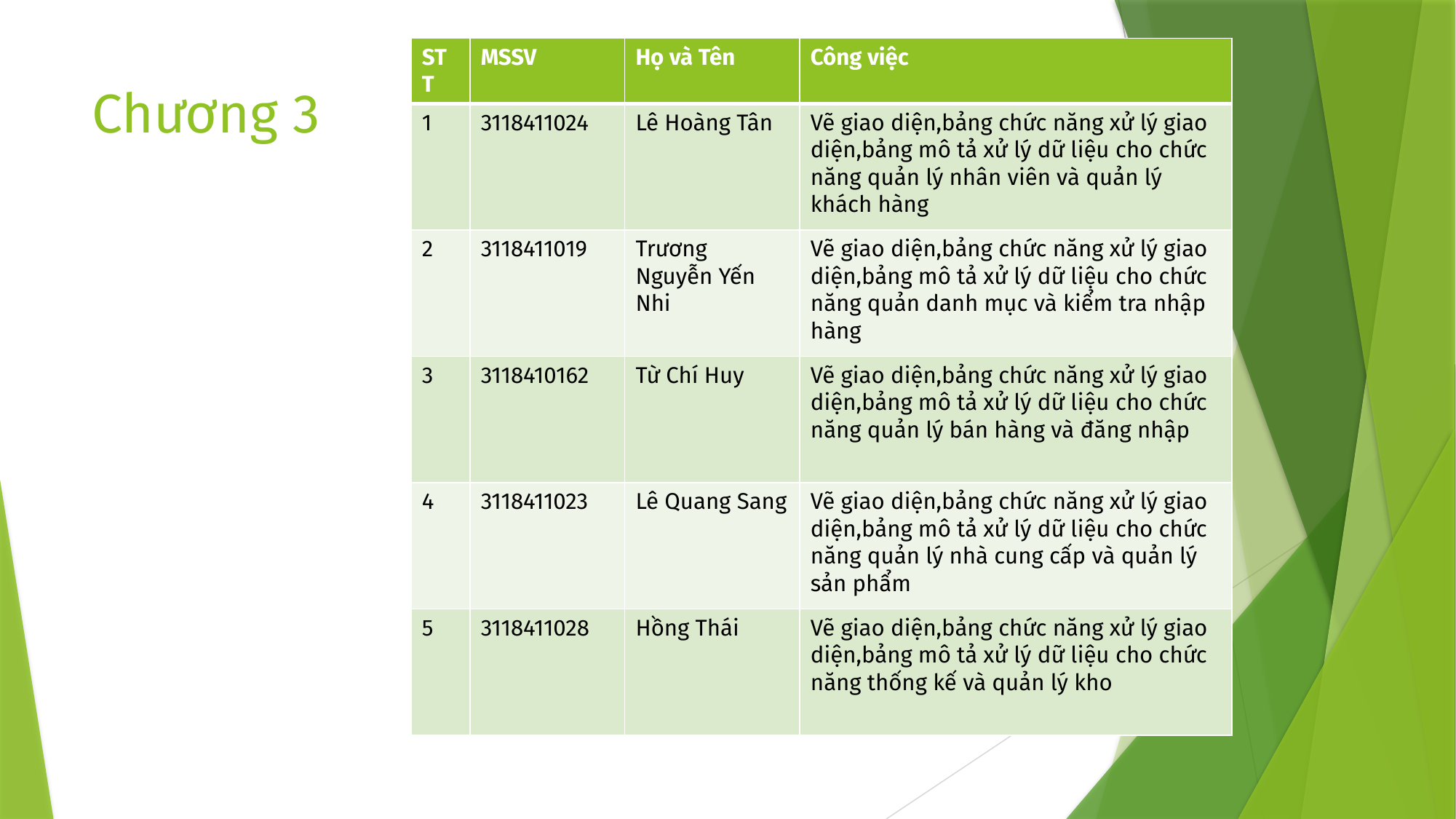

| STT | MSSV | Họ và Tên | Công việc |
| --- | --- | --- | --- |
| 1 | 3118411024 | Lê Hoàng Tân | Vẽ giao diện,bảng chức năng xử lý giao diện,bảng mô tả xử lý dữ liệu cho chức năng quản lý nhân viên và quản lý khách hàng |
| 2 | 3118411019 | Trương Nguyễn Yến Nhi | Vẽ giao diện,bảng chức năng xử lý giao diện,bảng mô tả xử lý dữ liệu cho chức năng quản danh mục và kiểm tra nhập hàng |
| 3 | 3118410162 | Từ Chí Huy | Vẽ giao diện,bảng chức năng xử lý giao diện,bảng mô tả xử lý dữ liệu cho chức năng quản lý bán hàng và đăng nhập |
| 4 | 3118411023 | Lê Quang Sang | Vẽ giao diện,bảng chức năng xử lý giao diện,bảng mô tả xử lý dữ liệu cho chức năng quản lý nhà cung cấp và quản lý sản phẩm |
| 5 | 3118411028 | Hồng Thái | Vẽ giao diện,bảng chức năng xử lý giao diện,bảng mô tả xử lý dữ liệu cho chức năng thống kế và quản lý kho |
# Chương 3